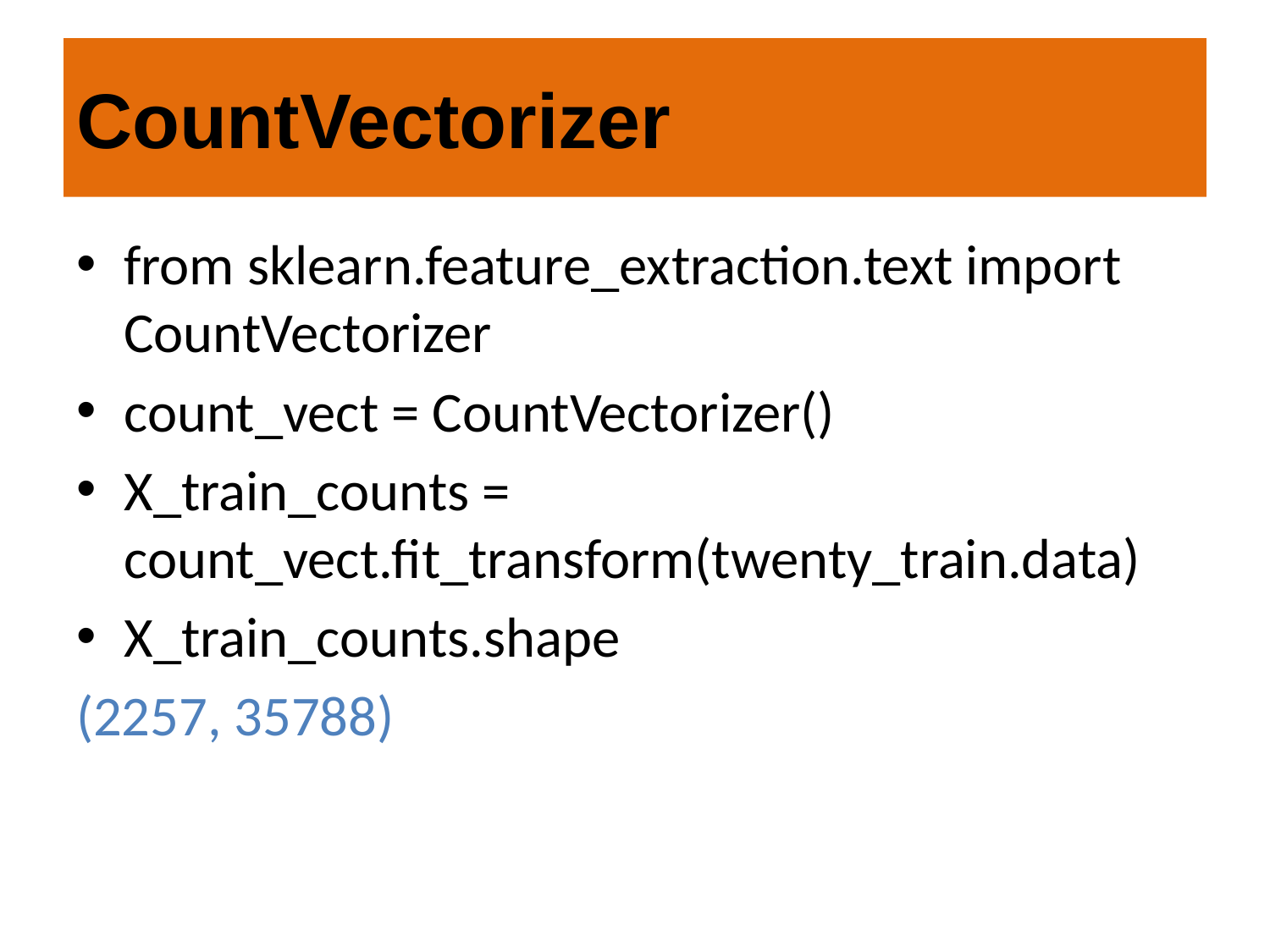

# CountVectorizer
from sklearn.feature_extraction.text import CountVectorizer
count_vect = CountVectorizer()
X_train_counts = count_vect.fit_transform(twenty_train.data)
X_train_counts.shape
(2257, 35788)